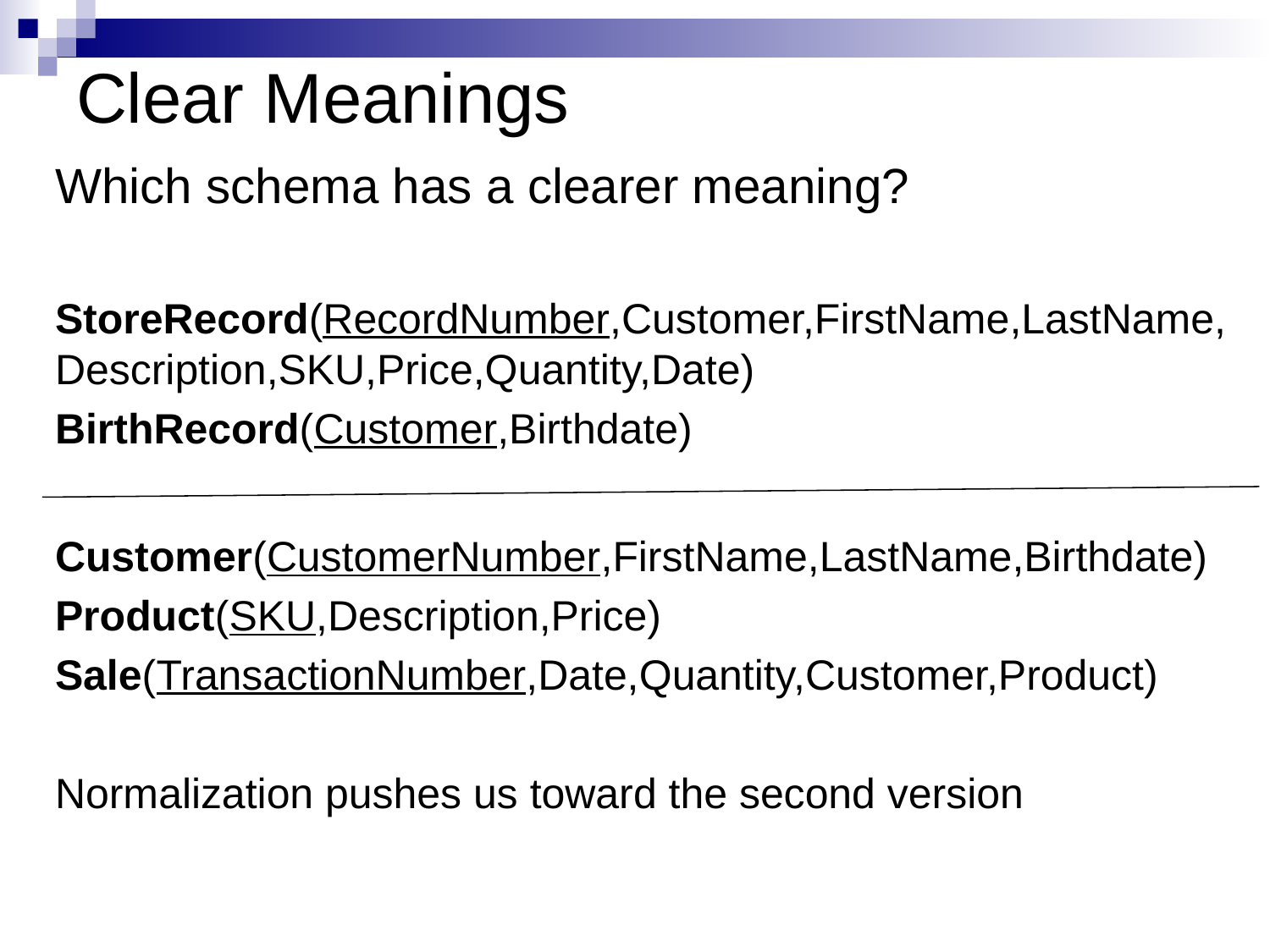

# Clear Meanings
Which schema has a clearer meaning?

StoreRecord(RecordNumber,Customer,FirstName,LastName,Description,SKU,Price,Quantity,Date)
BirthRecord(Customer,Birthdate)

Customer(CustomerNumber,FirstName,LastName,Birthdate)
Product(SKU,Description,Price)
Sale(TransactionNumber,Date,Quantity,Customer,Product)

Normalization pushes us toward the second version